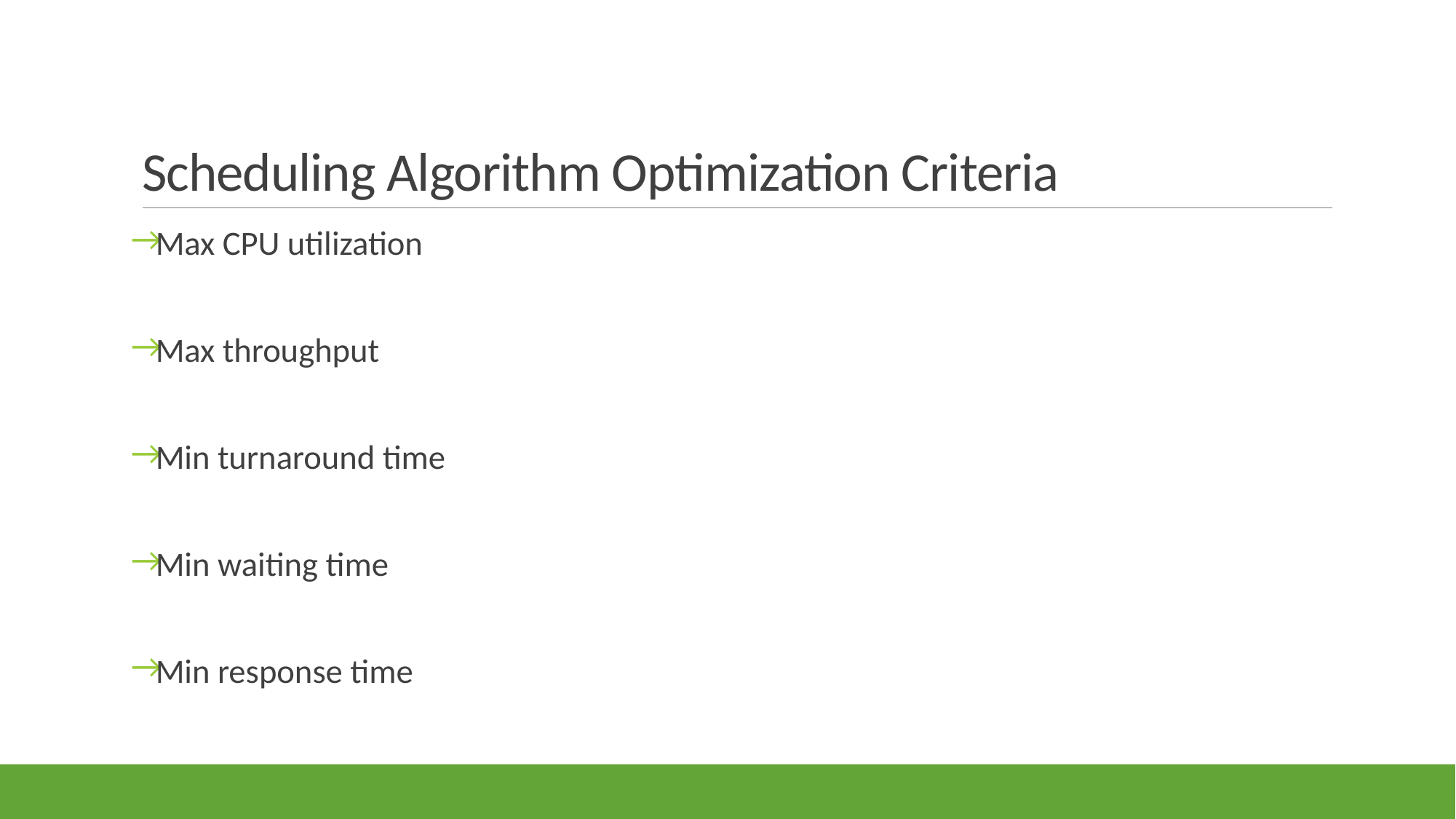

# Scheduling Algorithm Optimization Criteria
Max CPU utilization

Max throughput

Min turnaround time

Min waiting time

Min response time